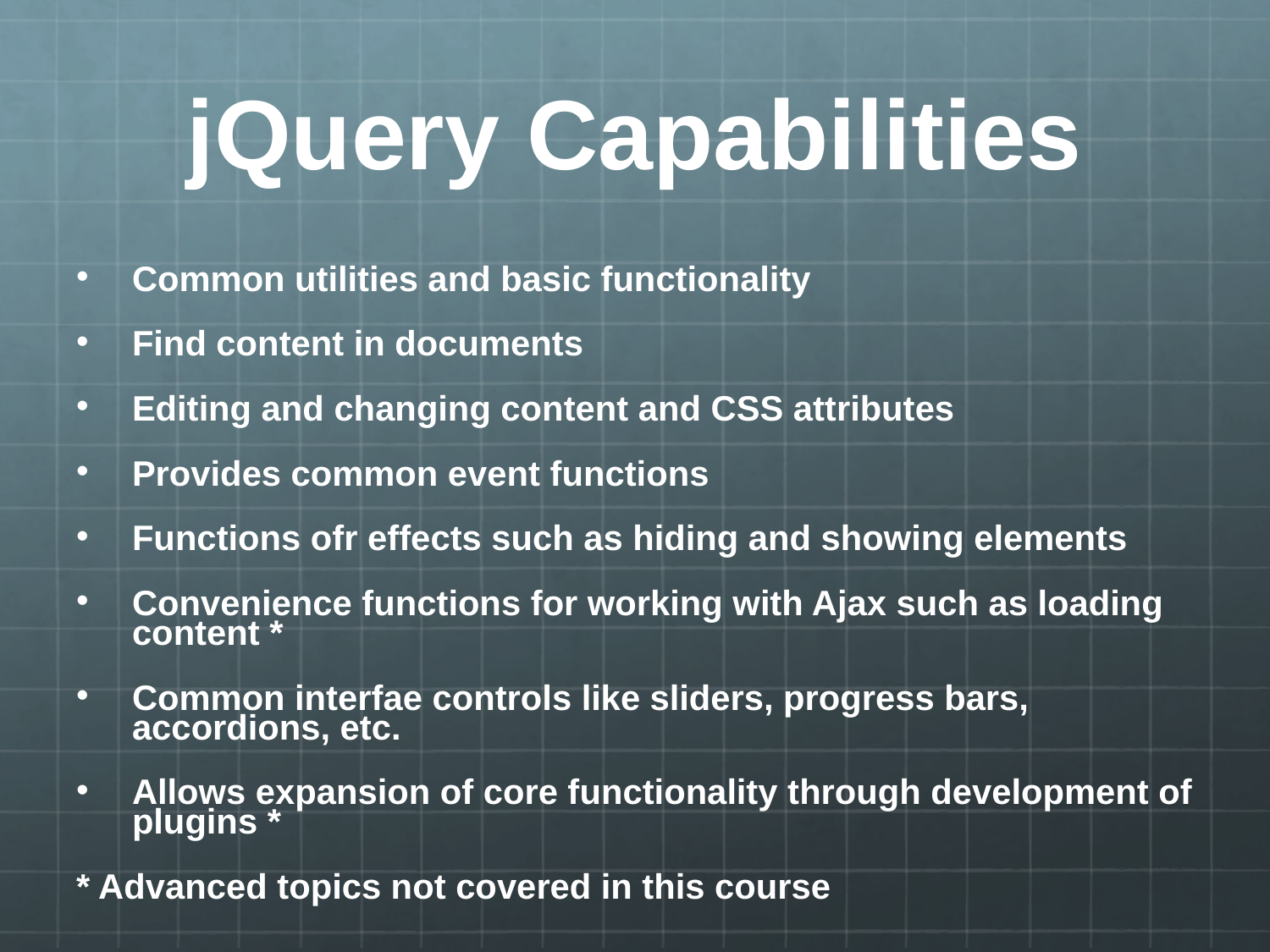

# jQuery Capabilities
Common utilities and basic functionality
Find content in documents
Editing and changing content and CSS attributes
Provides common event functions
Functions ofr effects such as hiding and showing elements
Convenience functions for working with Ajax such as loading content *
Common interfae controls like sliders, progress bars, accordions, etc.
Allows expansion of core functionality through development of plugins *
* Advanced topics not covered in this course